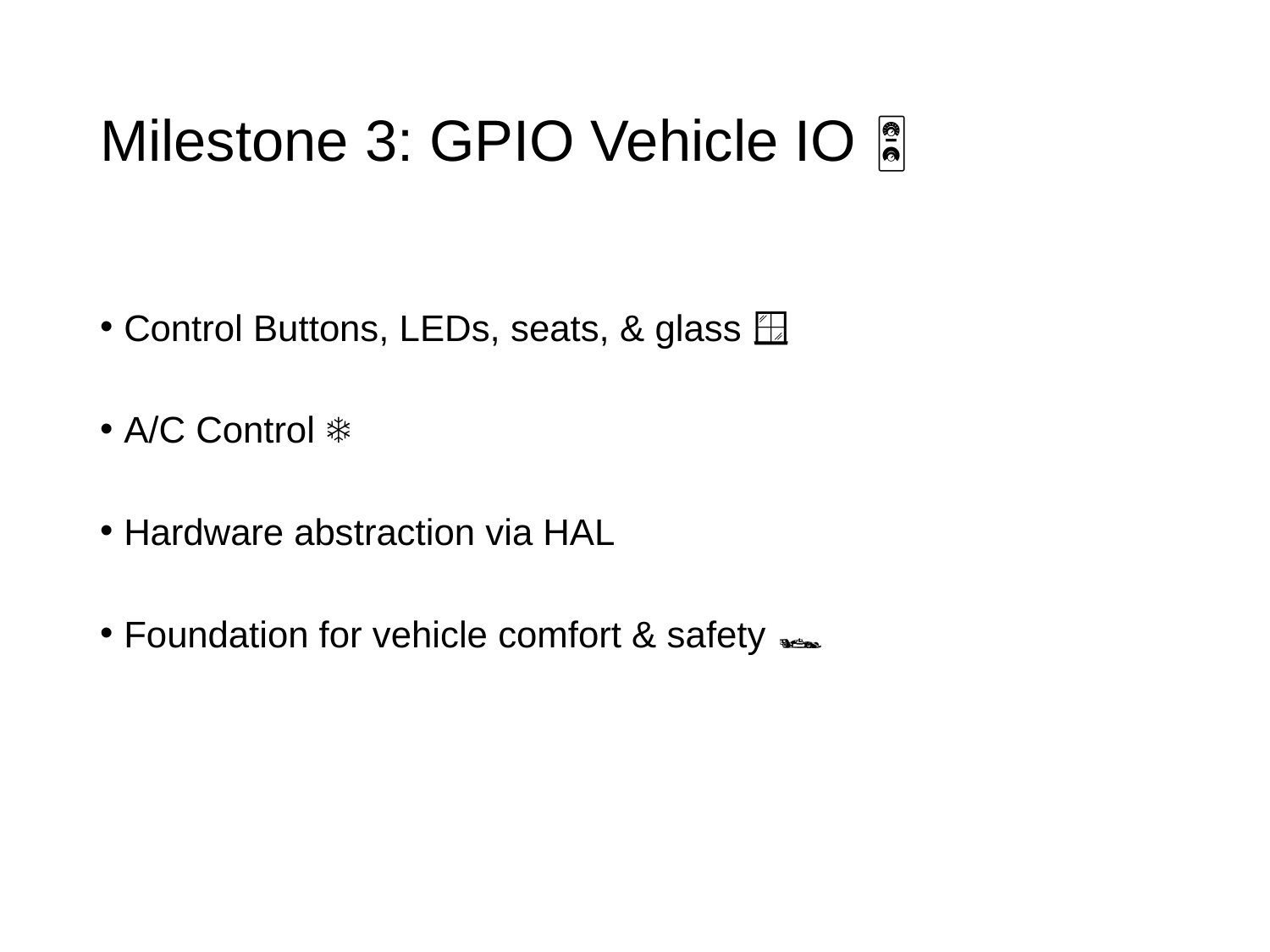

# Milestone 3: GPIO Vehicle IO 🎛️
Control Buttons, LEDs, seats, & glass 🪟
A/C Control ❄️
Hardware abstraction via HAL
Foundation for vehicle comfort & safety 🏎